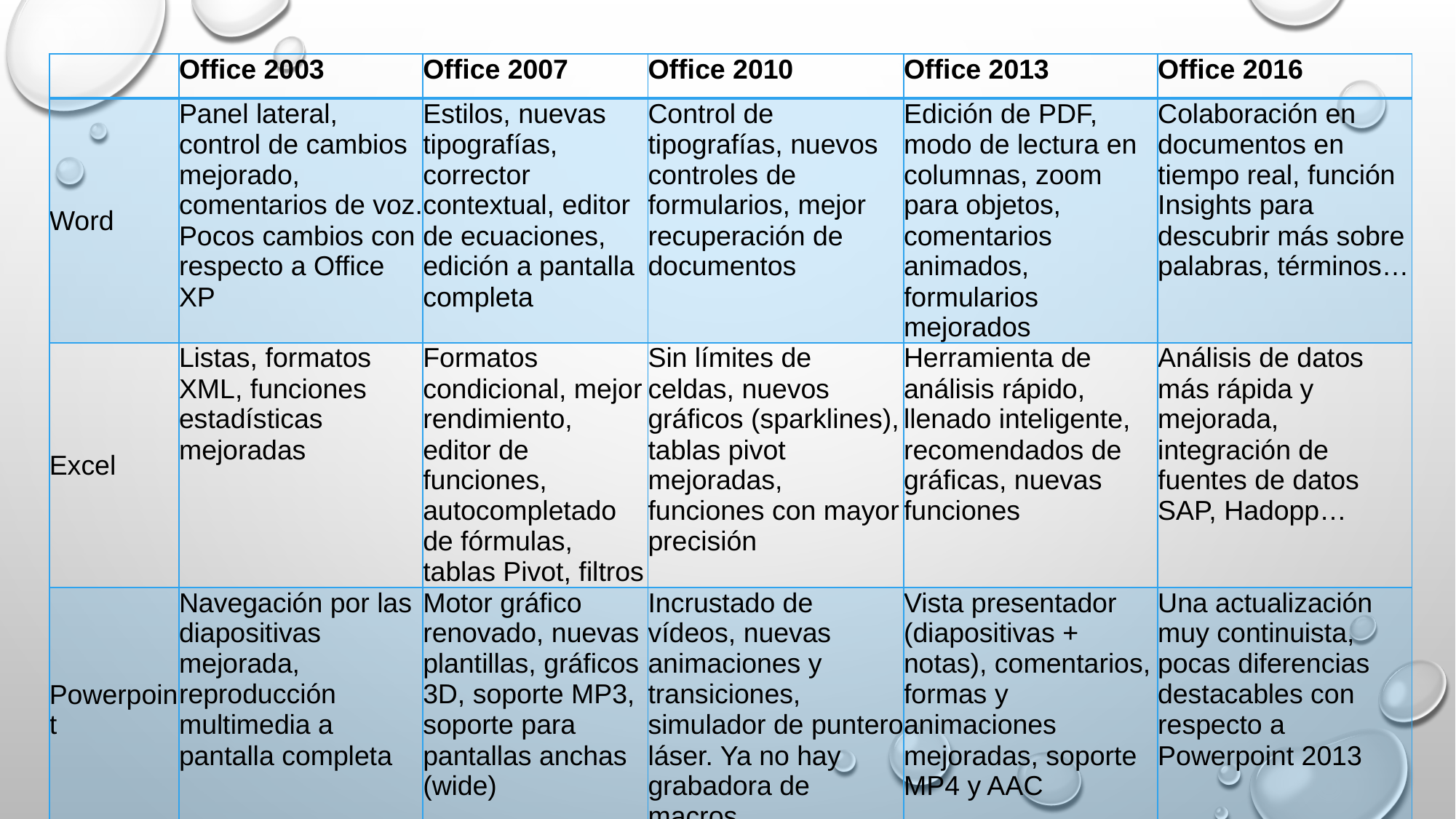

|  | Office 2003 | Office 2007 | Office 2010 | Office 2013 | Office 2016 |
| --- | --- | --- | --- | --- | --- |
| Word | Panel lateral, control de cambios mejorado, comentarios de voz. Pocos cambios con respecto a Office XP | Estilos, nuevas tipografías, corrector contextual, editor de ecuaciones, edición a pantalla completa | Control de tipografías, nuevos controles de formularios, mejor recuperación de documentos | Edición de PDF, modo de lectura en columnas, zoom para objetos, comentarios animados, formularios mejorados | Colaboración en documentos en tiempo real, función Insights para descubrir más sobre palabras, términos… |
| Excel | Listas, formatos XML, funciones estadísticas mejoradas | Formatos condicional, mejor rendimiento, editor de funciones, autocompletado de fórmulas, tablas Pivot, filtros | Sin límites de celdas, nuevos gráficos (sparklines), tablas pivot mejoradas, funciones con mayor precisión | Herramienta de análisis rápido, llenado inteligente, recomendados de gráficas, nuevas funciones | Análisis de datos más rápida y mejorada, integración de fuentes de datos SAP, Hadopp… |
| Powerpoint | Navegación por las diapositivas mejorada, reproducción multimedia a pantalla completa | Motor gráfico renovado, nuevas plantillas, gráficos 3D, soporte MP3, soporte para pantallas anchas (wide) | Incrustado de vídeos, nuevas animaciones y transiciones, simulador de puntero láser. Ya no hay grabadora de macros | Vista presentador (diapositivas + notas), comentarios, formas y animaciones mejoradas, soporte MP4 y AAC | Una actualización muy continuista, pocas diferencias destacables con respecto a Powerpoint 2013 |